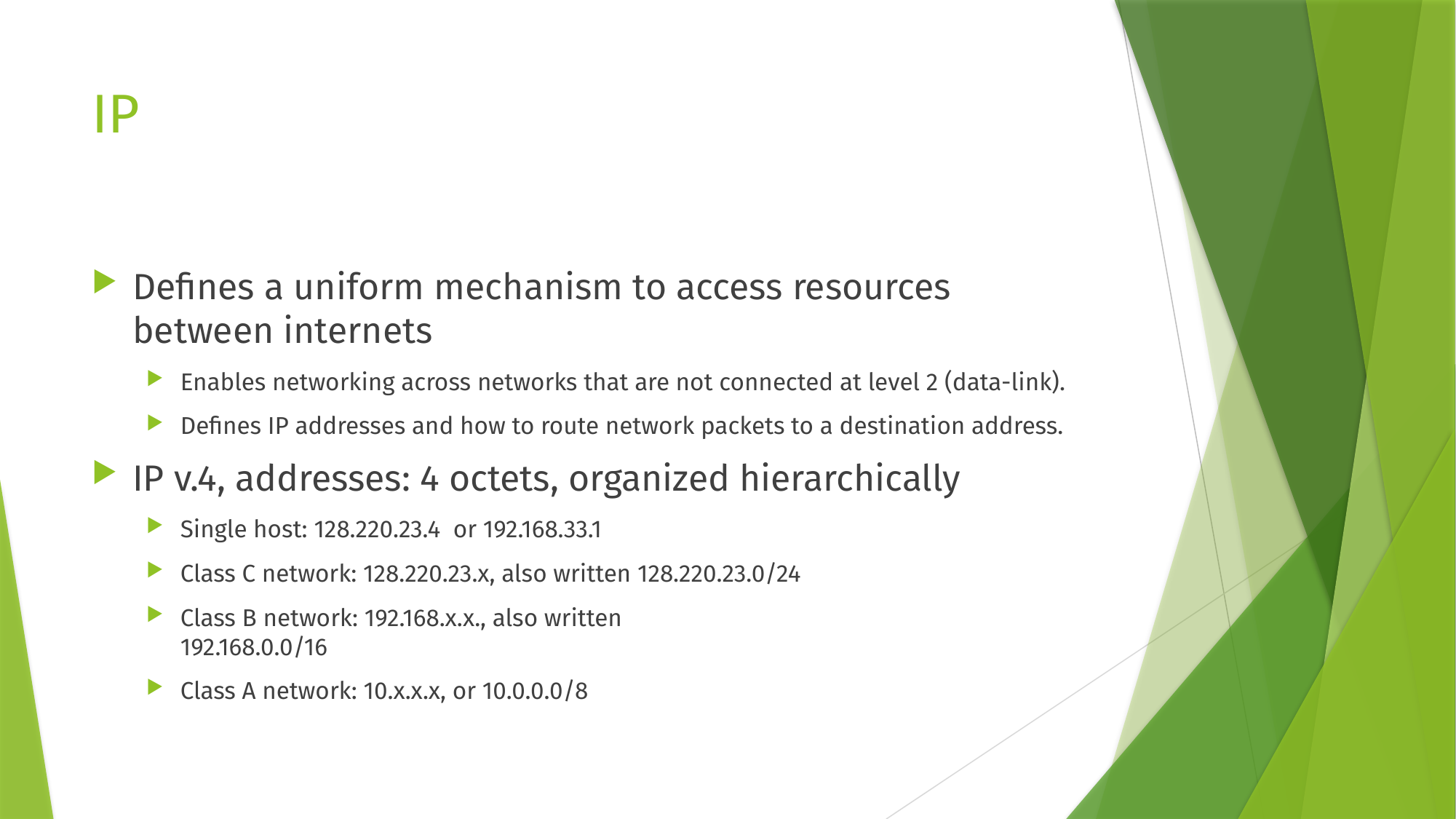

# IP
Defines a uniform mechanism to access resources between internets
Enables networking across networks that are not connected at level 2 (data-link).
Defines IP addresses and how to route network packets to a destination address.
IP v.4, addresses: 4 octets, organized hierarchically
Single host: 128.220.23.4  or 192.168.33.1
Class C network: 128.220.23.x, also written 128.220.23.0/24
Class B network: 192.168.x.x., also written
192.168.0.0/16
Class A network: 10.x.x.x, or 10.0.0.0/8